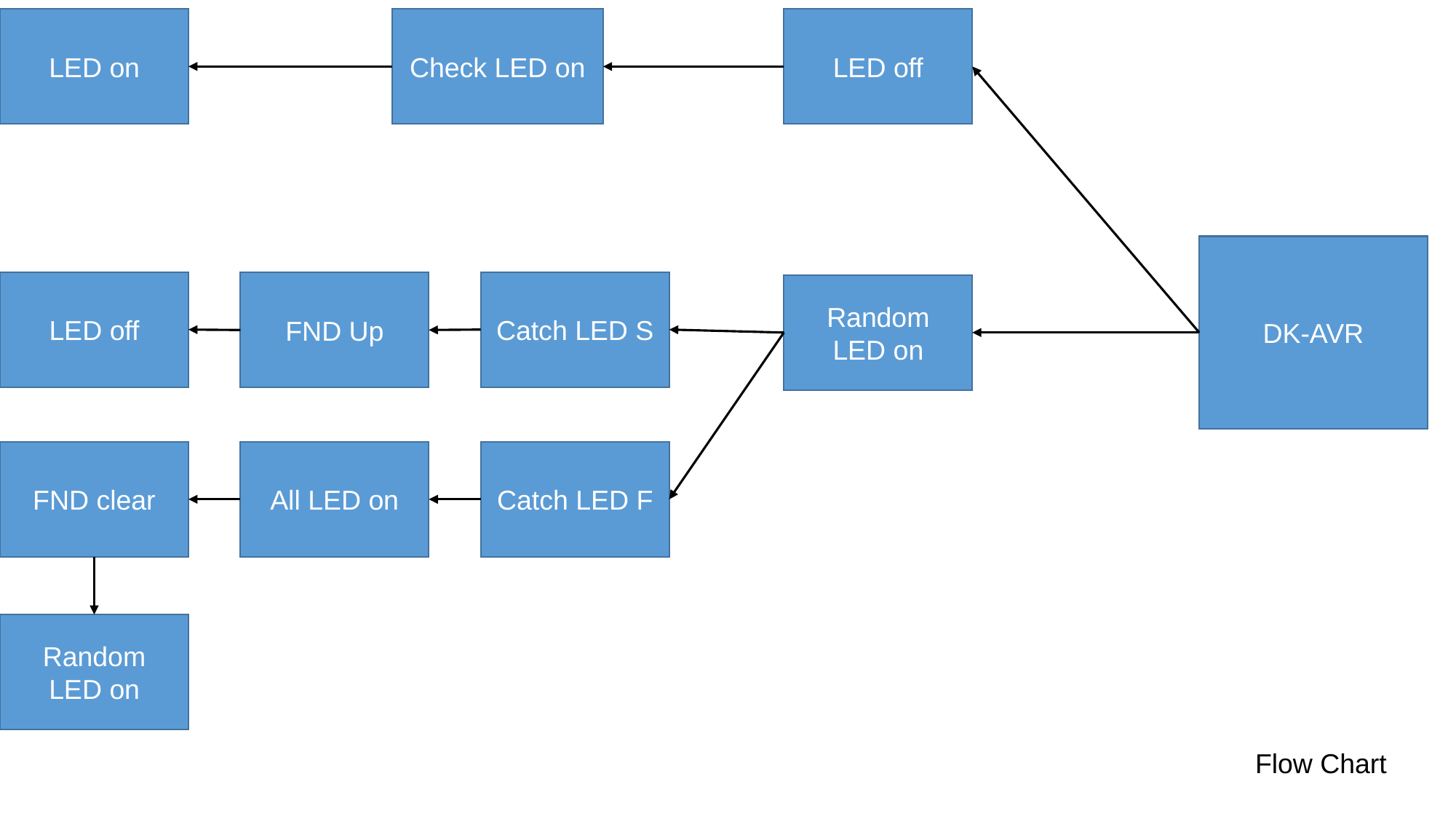

LED on
Check LED on
LED off
DK-AVR
LED off
Catch LED S
FND Up
Random
LED on
FND clear
Catch LED F
All LED on
Random
LED on
Flow Chart